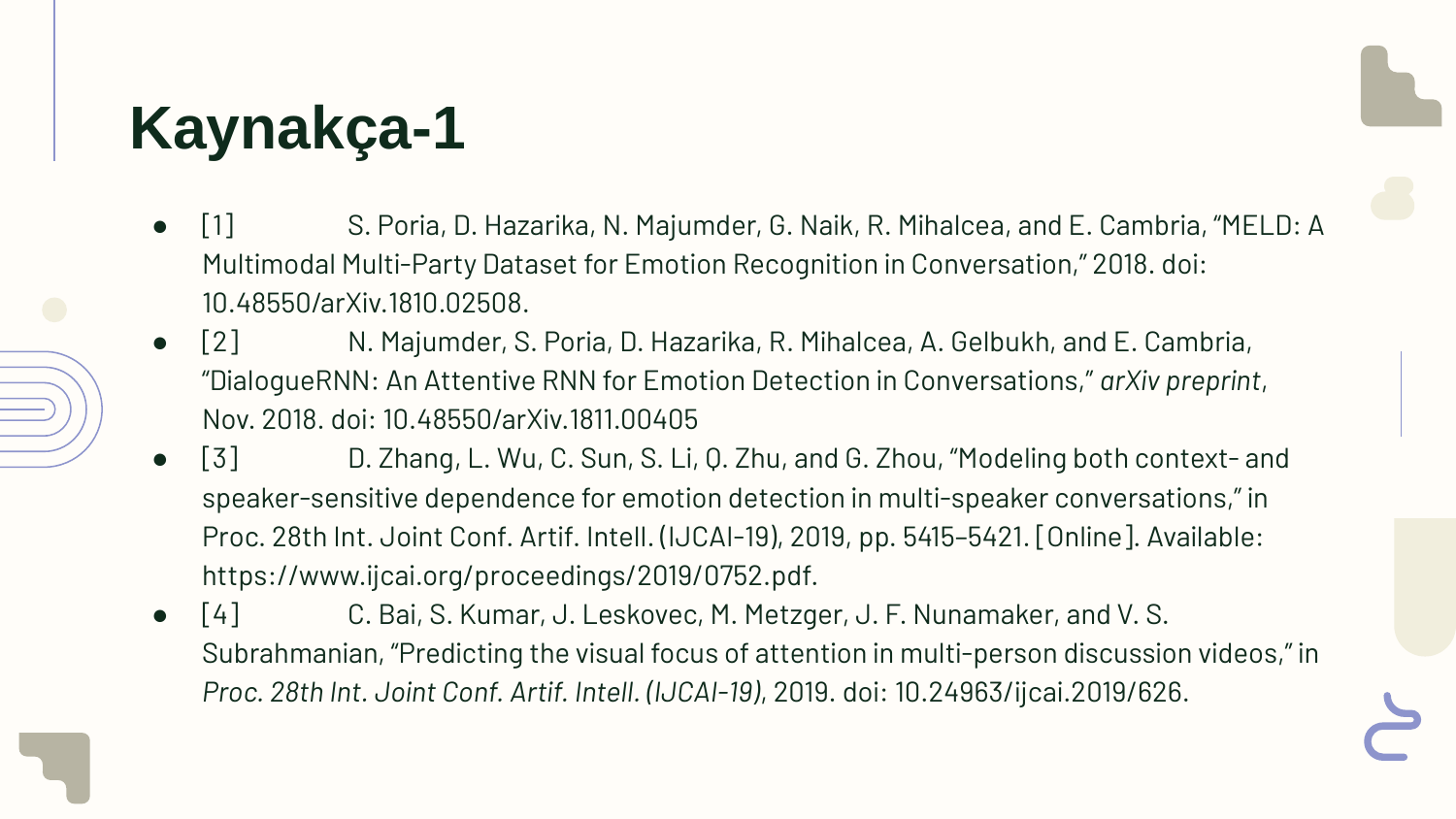

# Kaynakça-1
[1]	S. Poria, D. Hazarika, N. Majumder, G. Naik, R. Mihalcea, and E. Cambria, “MELD: A Multimodal Multi-Party Dataset for Emotion Recognition in Conversation,” 2018. doi: 10.48550/arXiv.1810.02508.
[2]	N. Majumder, S. Poria, D. Hazarika, R. Mihalcea, A. Gelbukh, and E. Cambria, “DialogueRNN: An Attentive RNN for Emotion Detection in Conversations,” arXiv preprint, Nov. 2018. doi: 10.48550/arXiv.1811.00405
[3]	D. Zhang, L. Wu, C. Sun, S. Li, Q. Zhu, and G. Zhou, “Modeling both context- and speaker-sensitive dependence for emotion detection in multi-speaker conversations,” in Proc. 28th Int. Joint Conf. Artif. Intell. (IJCAI-19), 2019, pp. 5415–5421. [Online]. Available: https://www.ijcai.org/proceedings/2019/0752.pdf.
[4]	C. Bai, S. Kumar, J. Leskovec, M. Metzger, J. F. Nunamaker, and V. S. Subrahmanian, “Predicting the visual focus of attention in multi-person discussion videos,” in Proc. 28th Int. Joint Conf. Artif. Intell. (IJCAI-19), 2019. doi: 10.24963/ijcai.2019/626.